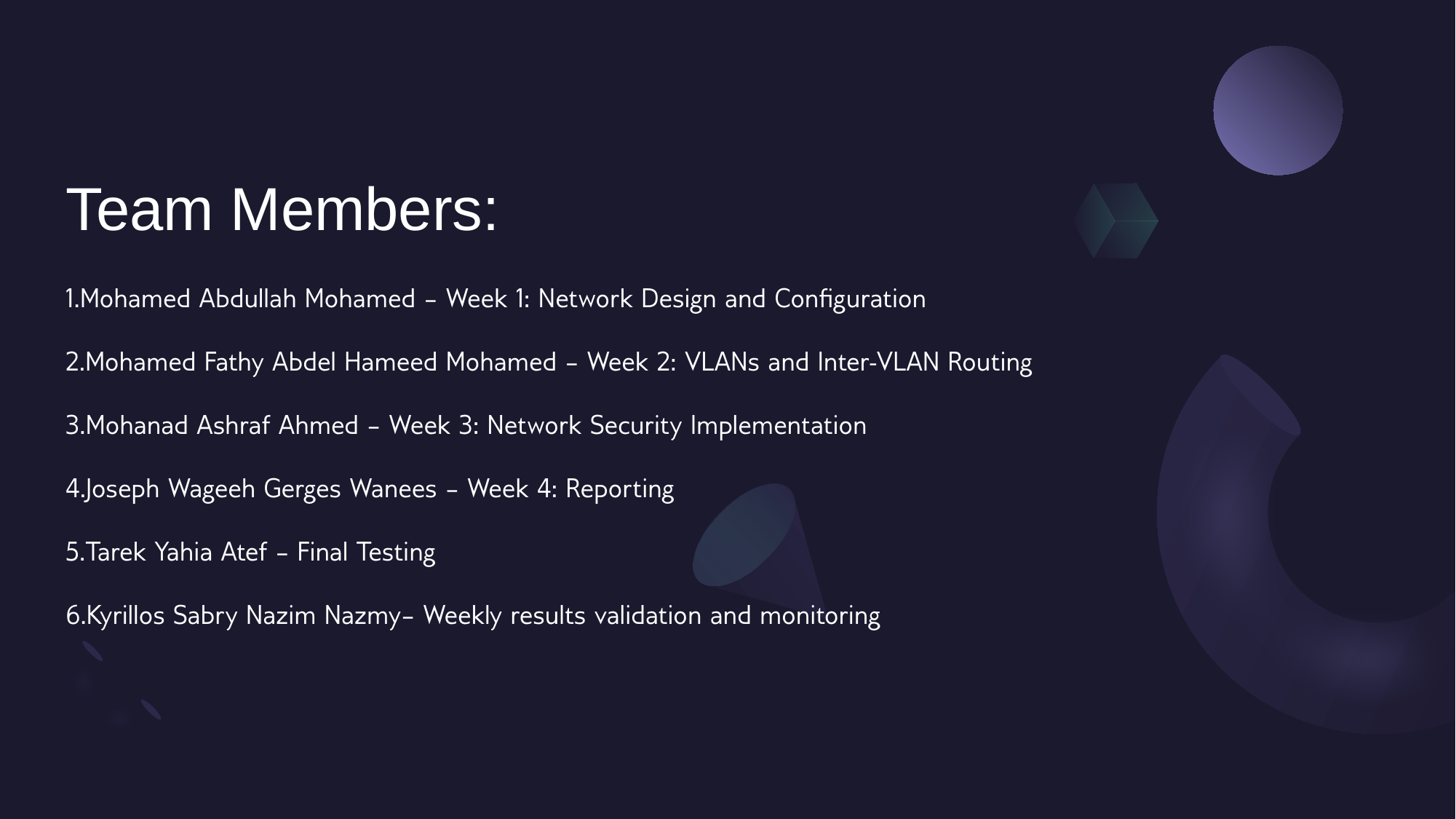

# Team Members:
Mohamed Abdullah Mohamed – Week 1: Network Design and Configuration
Mohamed Fathy Abdel Hameed Mohamed – Week 2: VLANs and Inter-VLAN Routing
Mohanad Ashraf Ahmed – Week 3: Network Security Implementation
Joseph Wageeh Gerges Wanees – Week 4: Reporting
Tarek Yahia Atef – Final Testing
Kyrillos Sabry Nazim Nazmy– Weekly results validation and monitoring